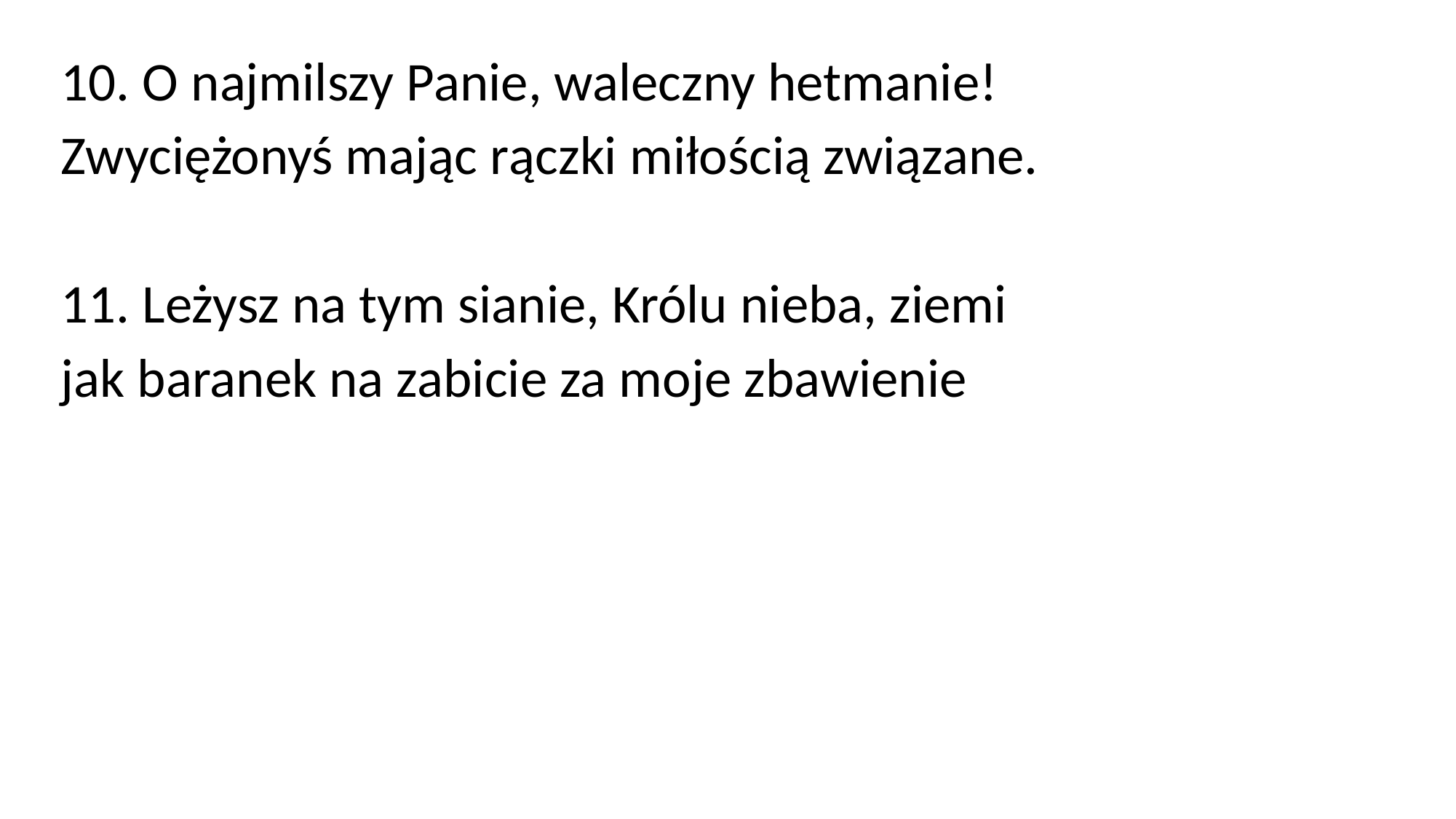

10. O najmilszy Panie, waleczny hetmanie!
Zwyciężonyś mając rączki miłością związane.

11. Leżysz na tym sianie, Królu nieba, ziemi
jak baranek na zabicie za moje zbawienie